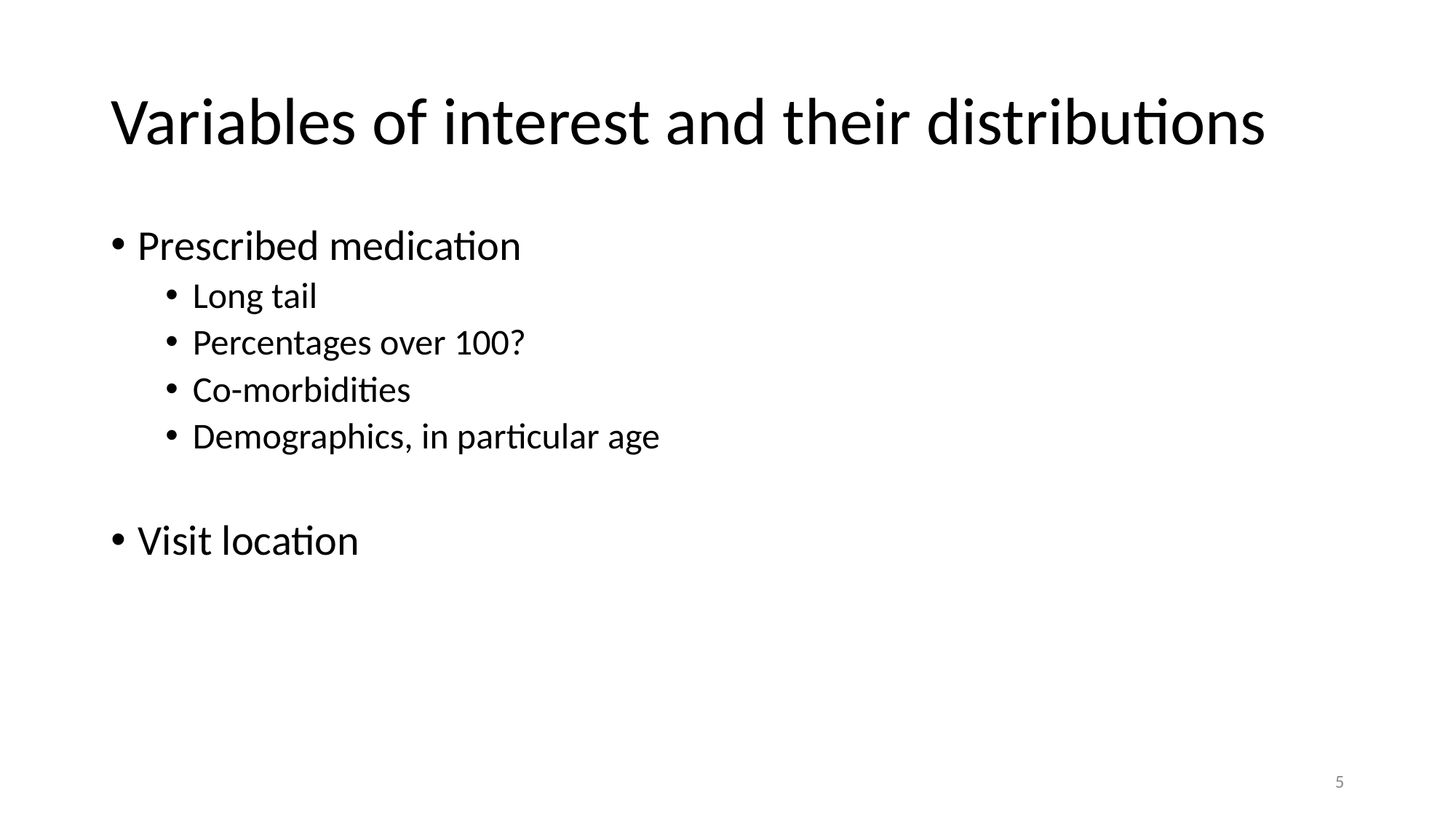

# Variables of interest and their distributions
Prescribed medication
Long tail
Percentages over 100?
Co-morbidities
Demographics, in particular age

Visit location

5